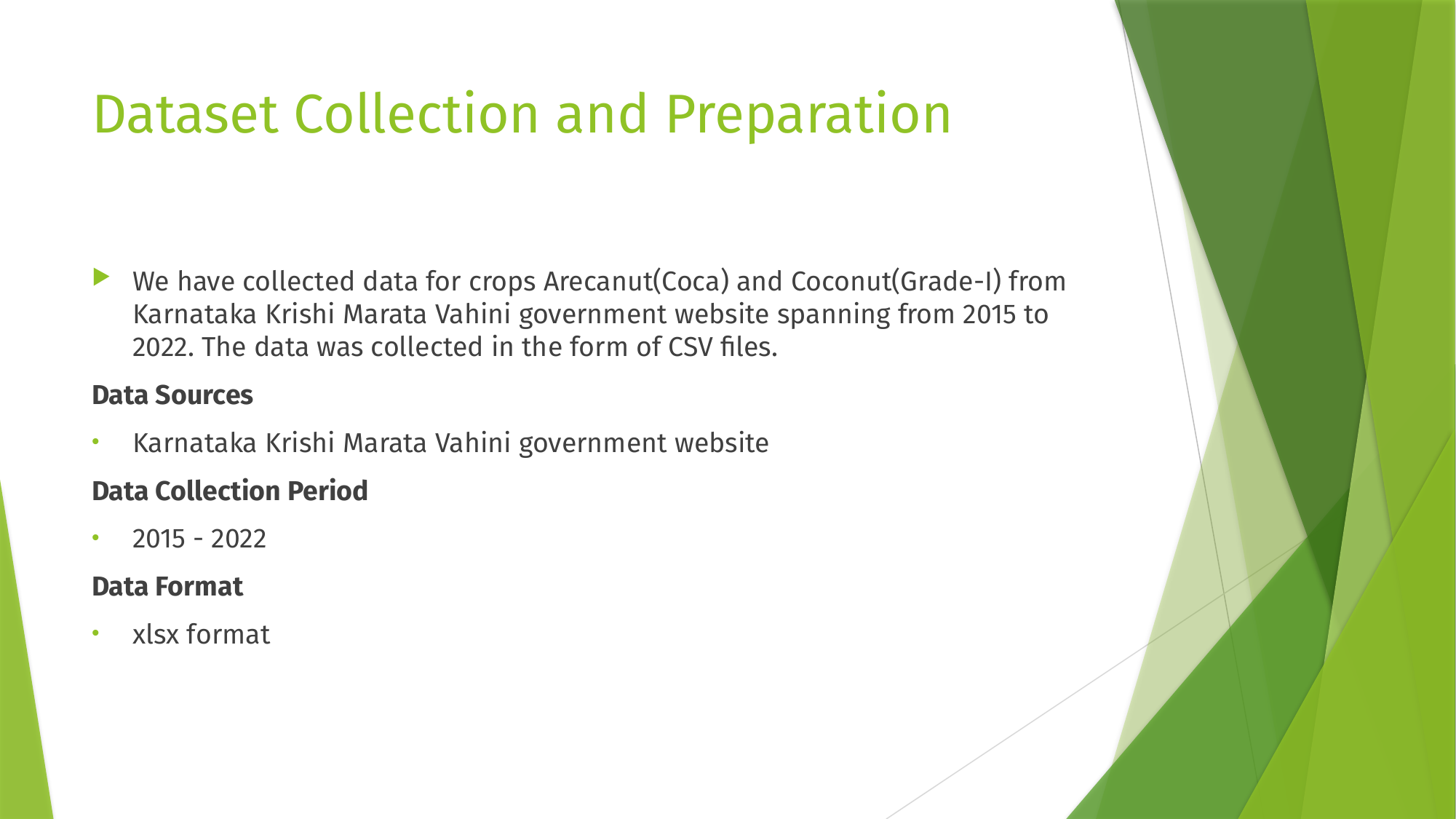

# Dataset Collection and Preparation
We have collected data for crops Arecanut(Coca) and Coconut(Grade-I) from Karnataka Krishi Marata Vahini government website spanning from 2015 to 2022. The data was collected in the form of CSV files.
Data Sources
Karnataka Krishi Marata Vahini government website
Data Collection Period
2015 - 2022
Data Format
xlsx format